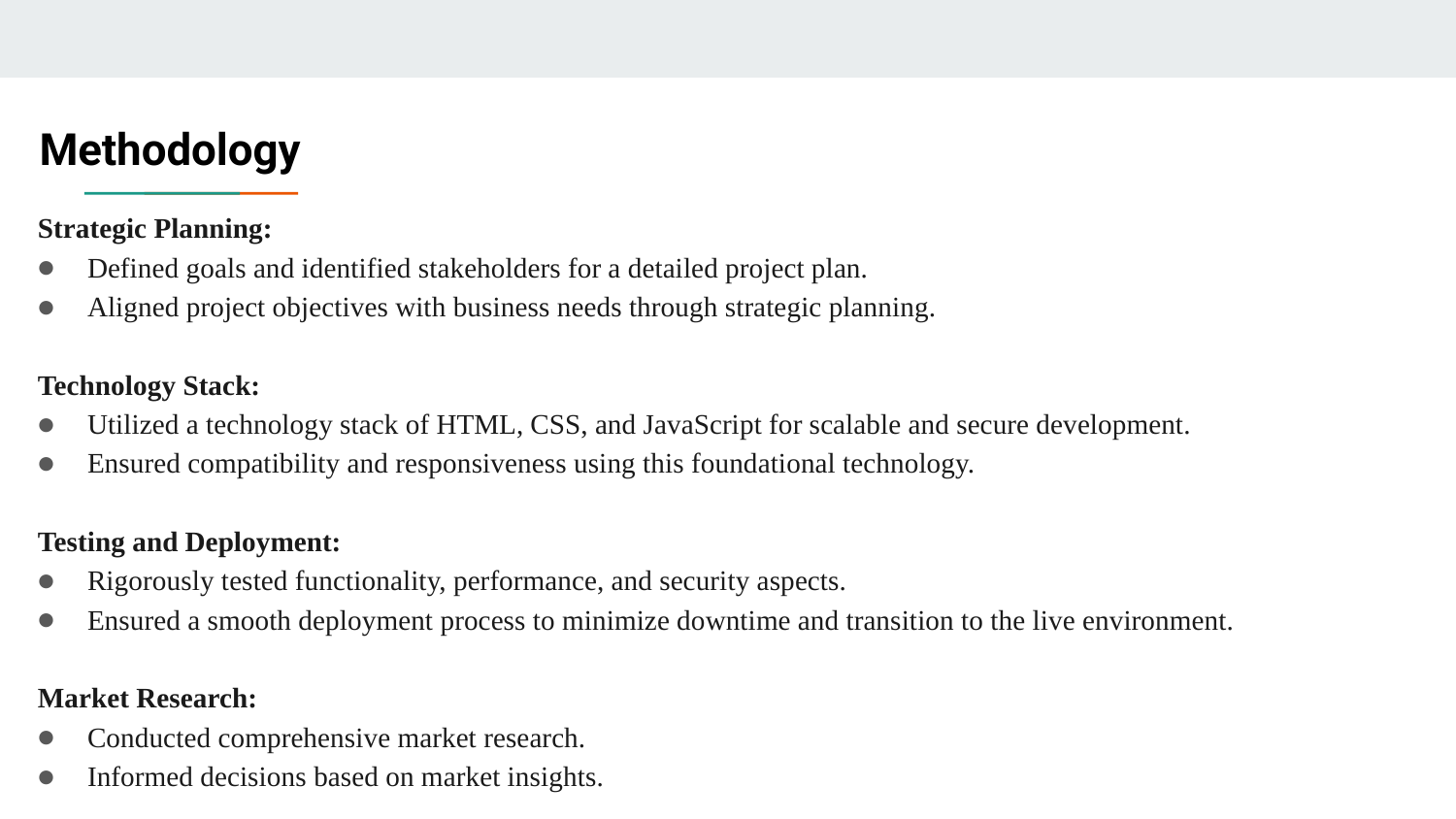

# Methodology

Strategic Planning:
Defined goals and identified stakeholders for a detailed project plan.
Aligned project objectives with business needs through strategic planning.

Technology Stack:
Utilized a technology stack of HTML, CSS, and JavaScript for scalable and secure development.
Ensured compatibility and responsiveness using this foundational technology.

Testing and Deployment:
Rigorously tested functionality, performance, and security aspects.
Ensured a smooth deployment process to minimize downtime and transition to the live environment.

Market Research:
Conducted comprehensive market research.
Informed decisions based on market insights.